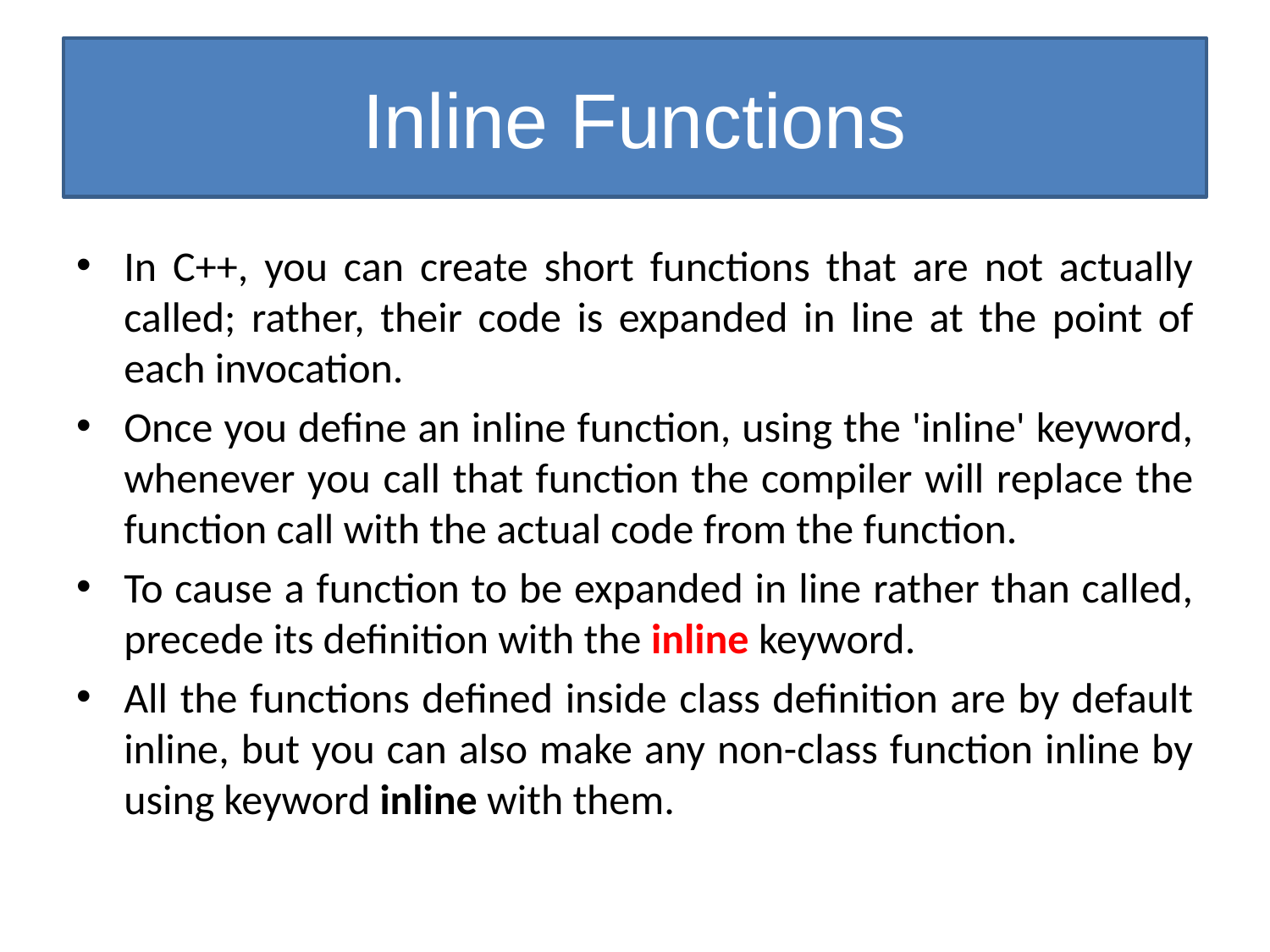

# Inline Functions
In C++, you can create short functions that are not actually called; rather, their code is expanded in line at the point of each invocation.
Once you define an inline function, using the 'inline' keyword, whenever you call that function the compiler will replace the function call with the actual code from the function.
To cause a function to be expanded in line rather than called, precede its definition with the inline keyword.
All the functions defined inside class definition are by default inline, but you can also make any non-class function inline by using keyword inline with them.